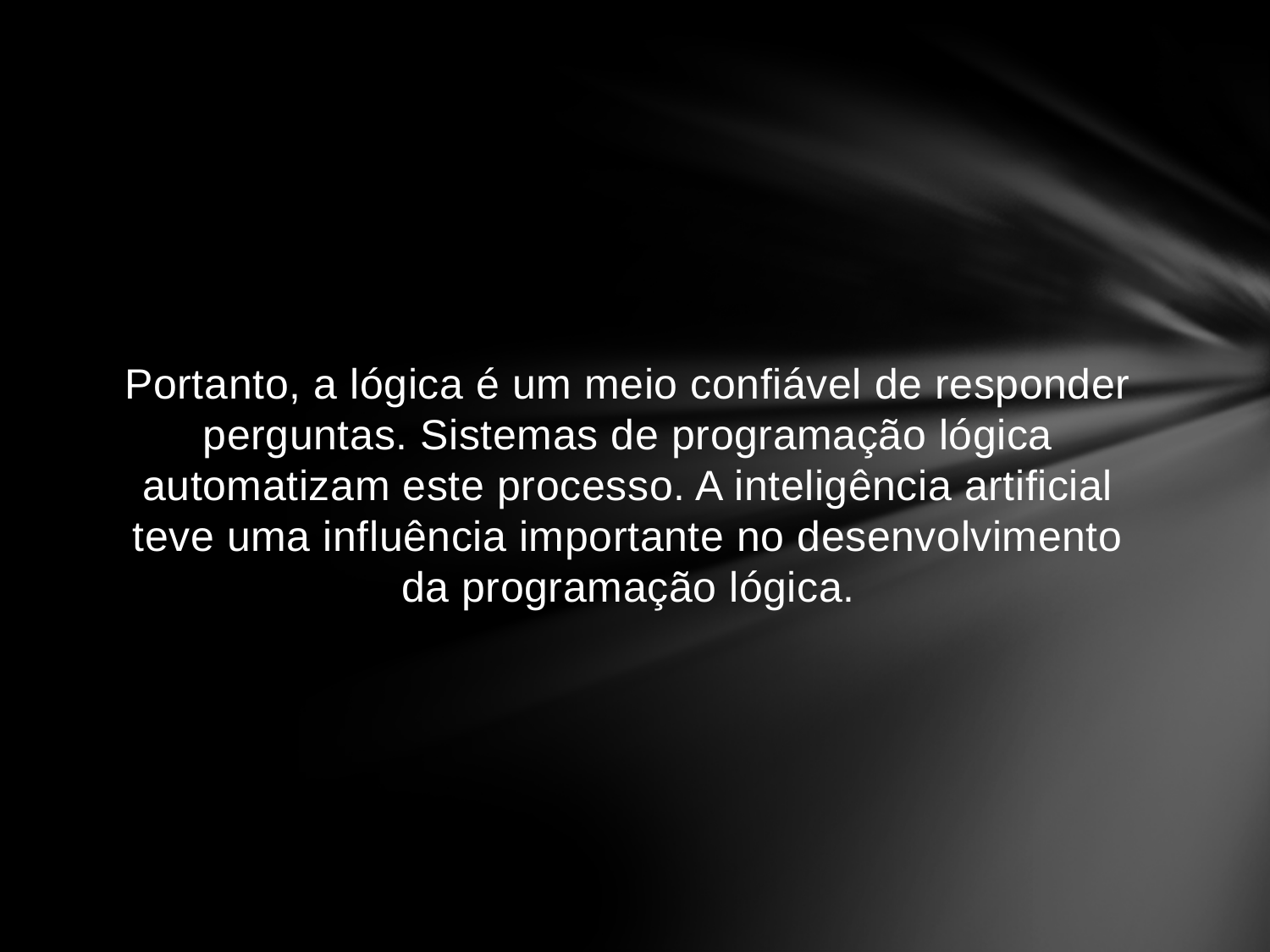

Portanto, a lógica é um meio confiável de responder perguntas. Sistemas de programação lógica automatizam este processo. A inteligência artificial teve uma influência importante no desenvolvimento da programação lógica.